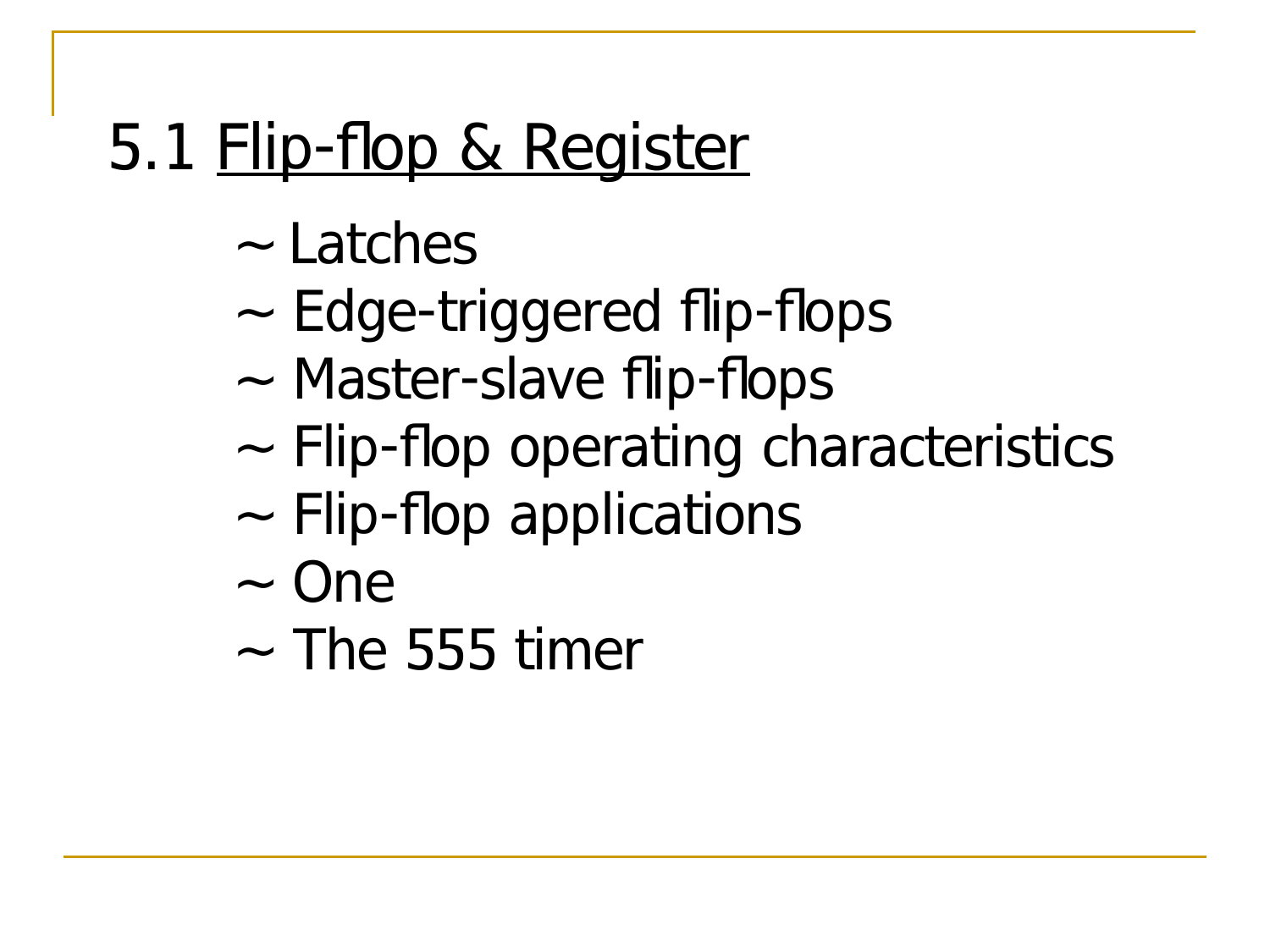

5.1 Flip-flop & Register

~ Latches
~ Edge-triggered flip-flops
~ Master-slave flip-flops
~ Flip-flop operating characteristics
~ Flip-flop applications
~ One
~ The 555 timer